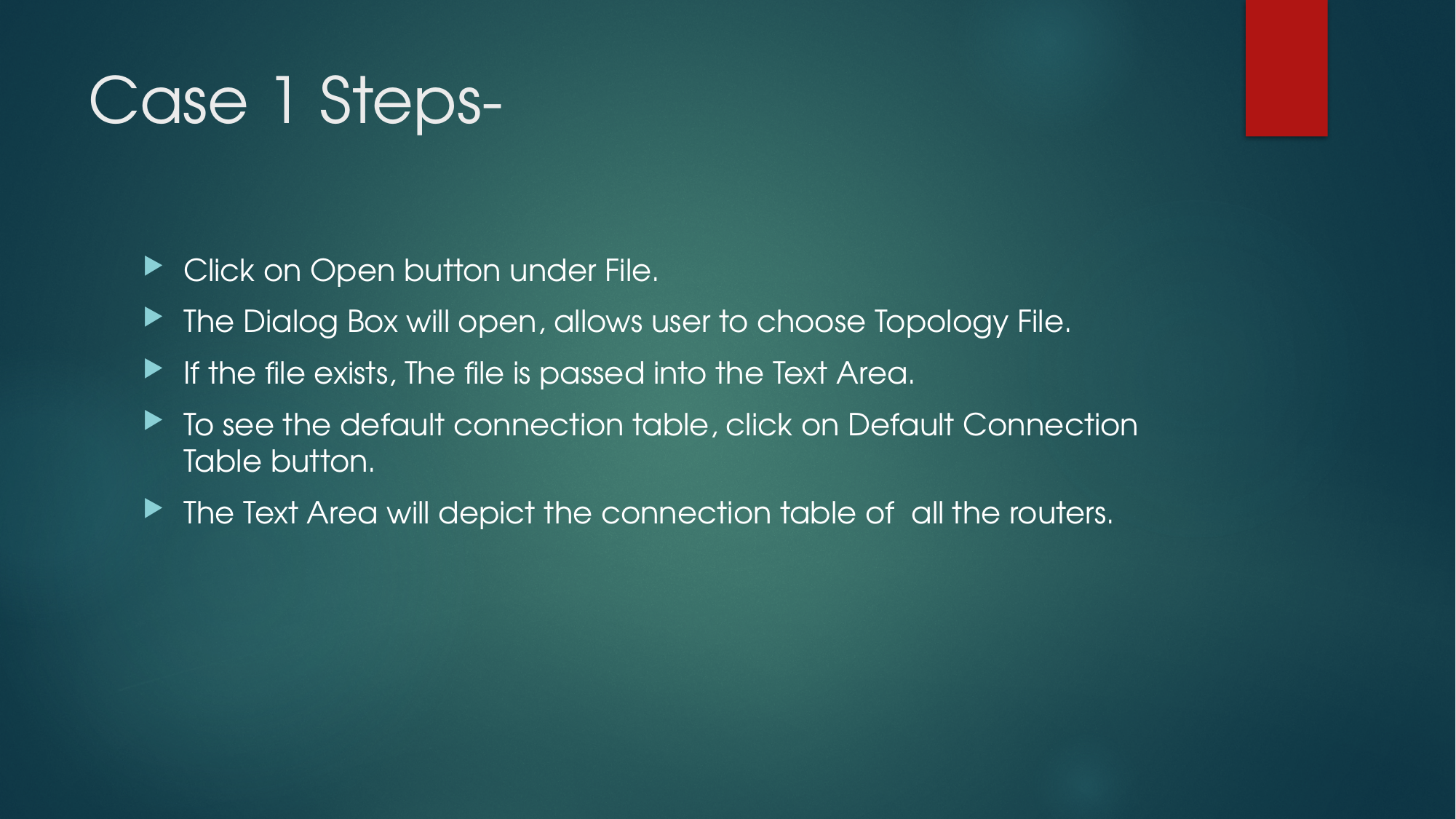

# Case 1 Steps-
Click on Open button under File.
The Dialog Box will open, allows user to choose Topology File.
If the file exists, The file is passed into the Text Area.
To see the default connection table, click on Default Connection Table button.
The Text Area will depict the connection table of  all the routers.